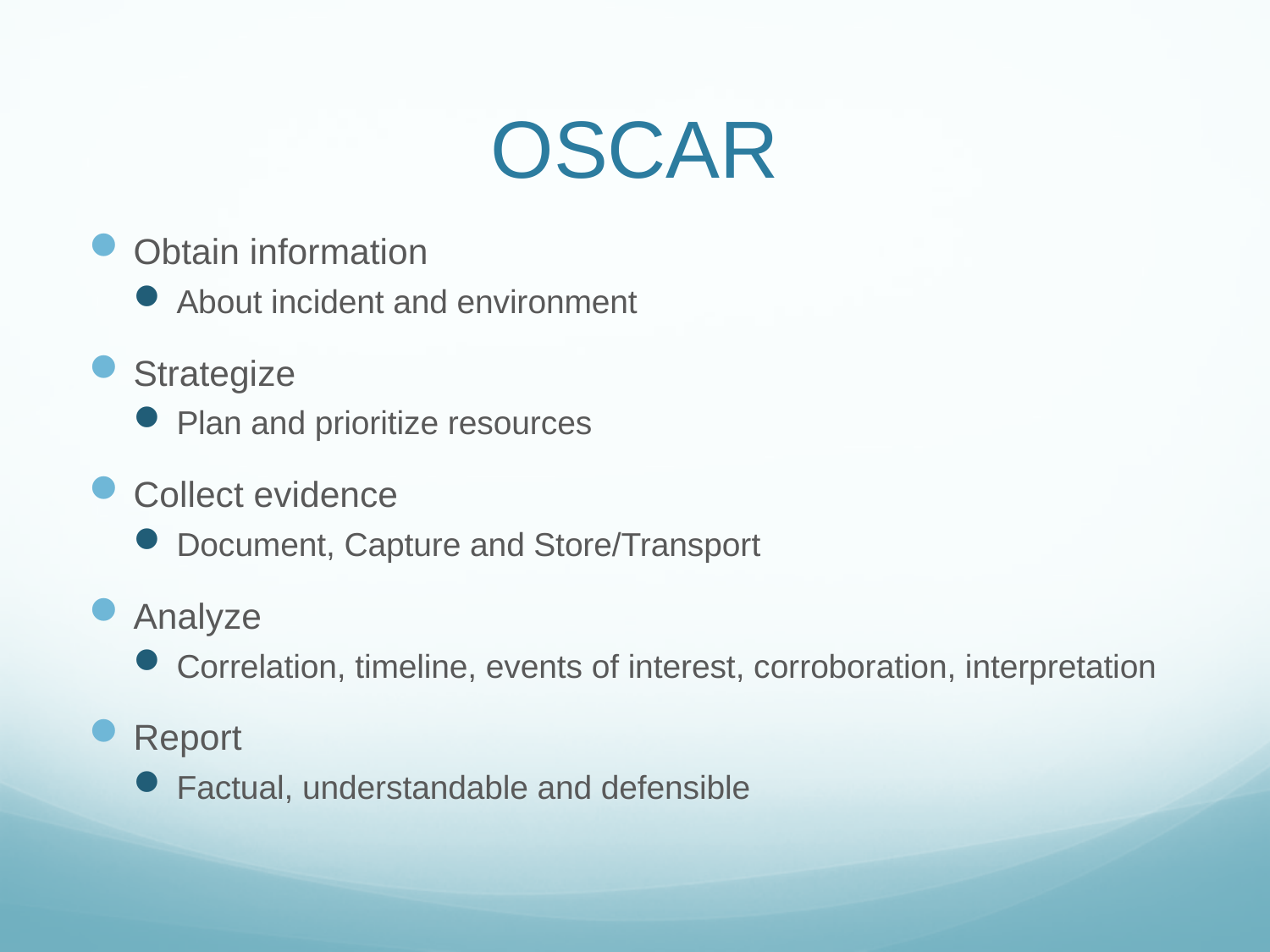

# OSCAR
Obtain information
About incident and environment
Strategize
Plan and prioritize resources
Collect evidence
Document, Capture and Store/Transport
Analyze
Correlation, timeline, events of interest, corroboration, interpretation
Report
Factual, understandable and defensible